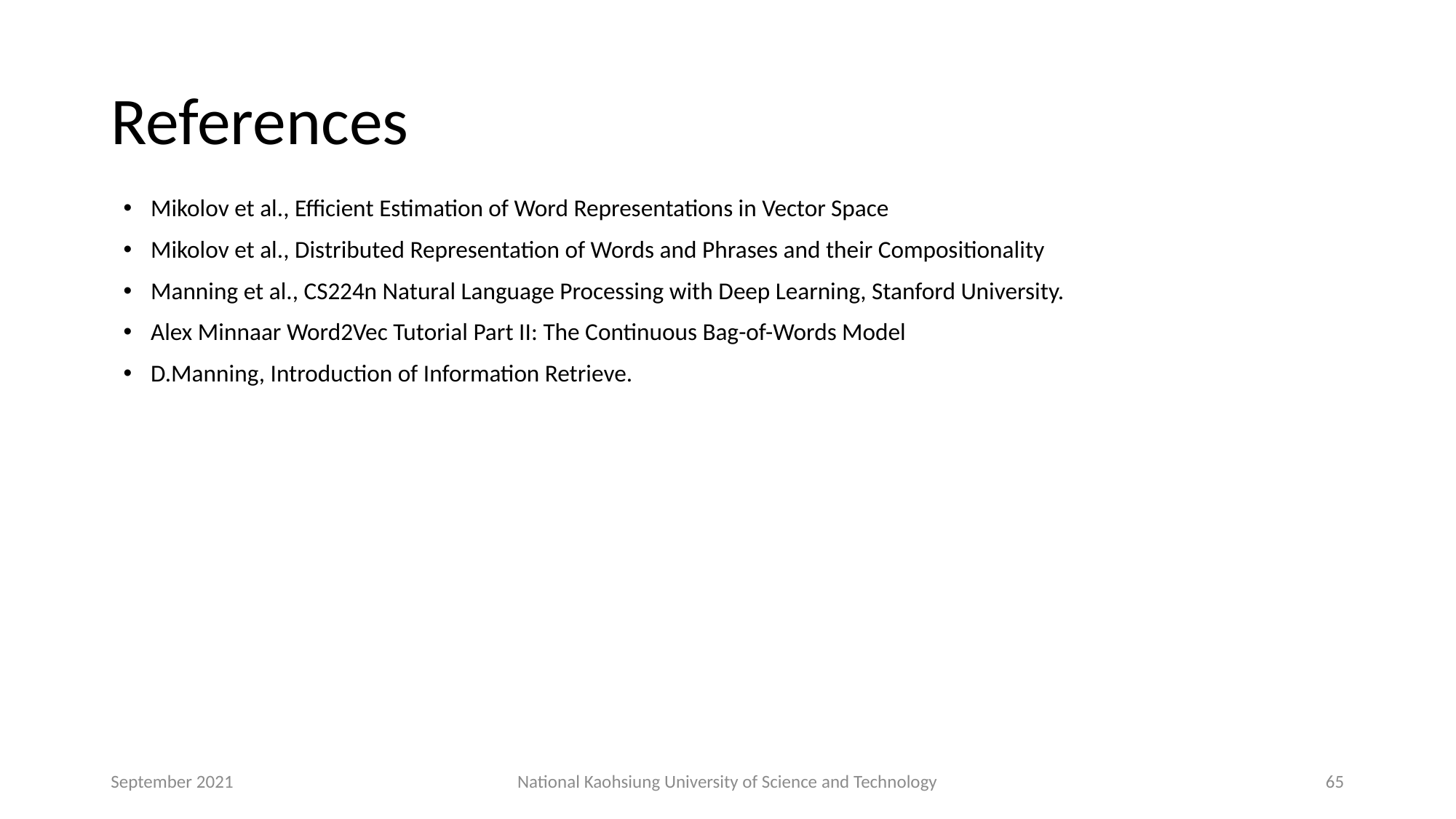

# References
Mikolov et al., Efficient Estimation of Word Representations in Vector Space
Mikolov et al., Distributed Representation of Words and Phrases and their Compositionality
Manning et al., CS224n Natural Language Processing with Deep Learning, Stanford University.
Alex Minnaar Word2Vec Tutorial Part II: The Continuous Bag-of-Words Model
D.Manning, Introduction of Information Retrieve.

September 2021
National Kaohsiung University of Science and Technology
65